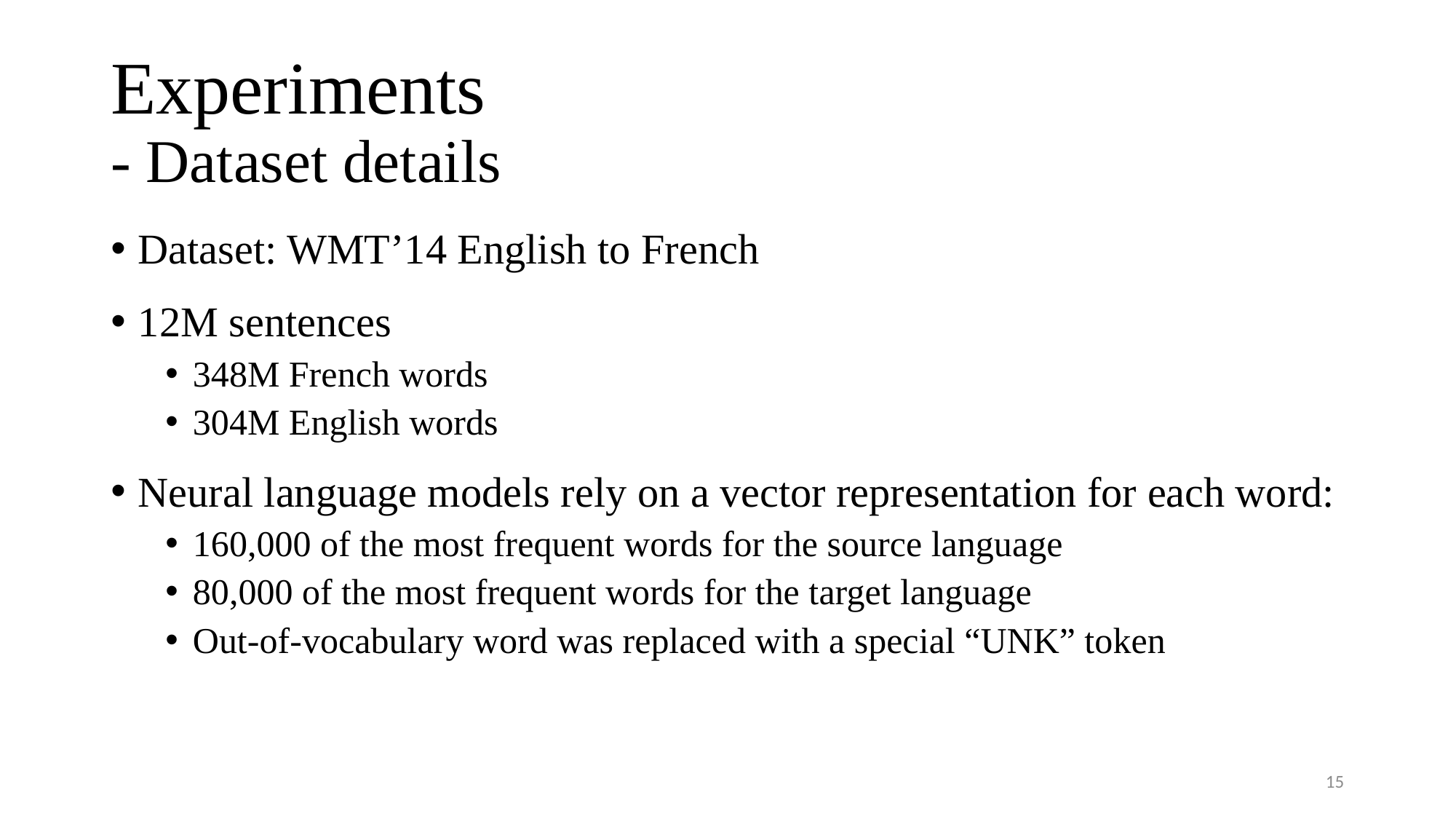

# Experiments - Dataset details
Dataset: WMT’14 English to French
12M sentences
348M French words
304M English words
Neural language models rely on a vector representation for each word:
160,000 of the most frequent words for the source language
80,000 of the most frequent words for the target language
Out-of-vocabulary word was replaced with a special “UNK” token
15